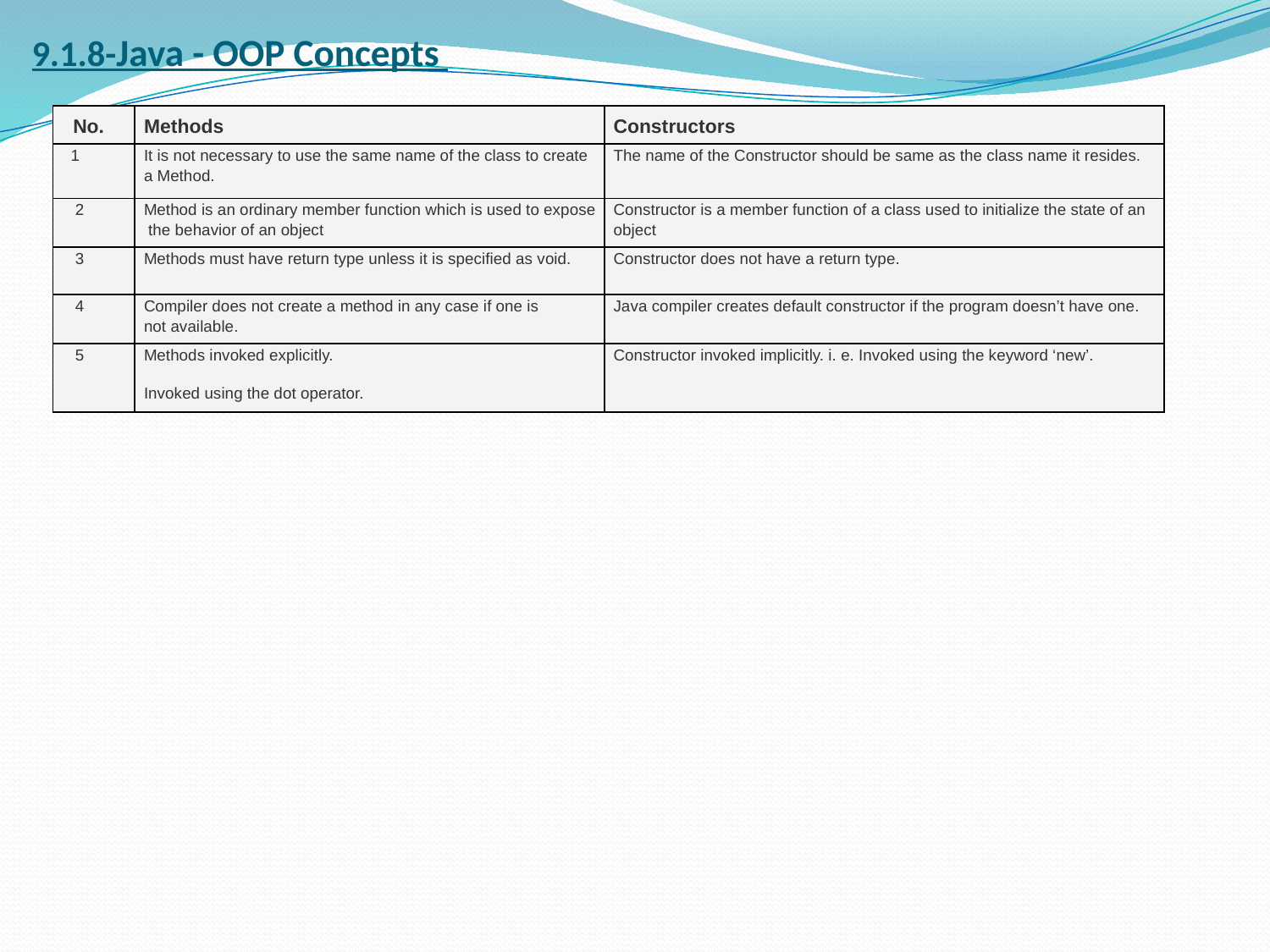

# 9.1.8-Java - OOP Concepts
| No. | Methods | Constructors |
| --- | --- | --- |
| 1 | It is not necessary to use the same name of the class to create a Method. | The name of the Constructor should be same as the class name it resides. |
| 2 | Method is an ordinary member function which is used to expose  the behavior of an object | Constructor is a member function of a class used to initialize the state of an object |
| 3 | Methods must have return type unless it is specified as void. | Constructor does not have a return type. |
| 4 | Compiler does not create a method in any case if one is not available. | Java compiler creates default constructor if the program doesn’t have one. |
| 5 | Methods invoked explicitly.  Invoked using the dot operator. | Constructor invoked implicitly. i. e. Invoked using the keyword ‘new’. |